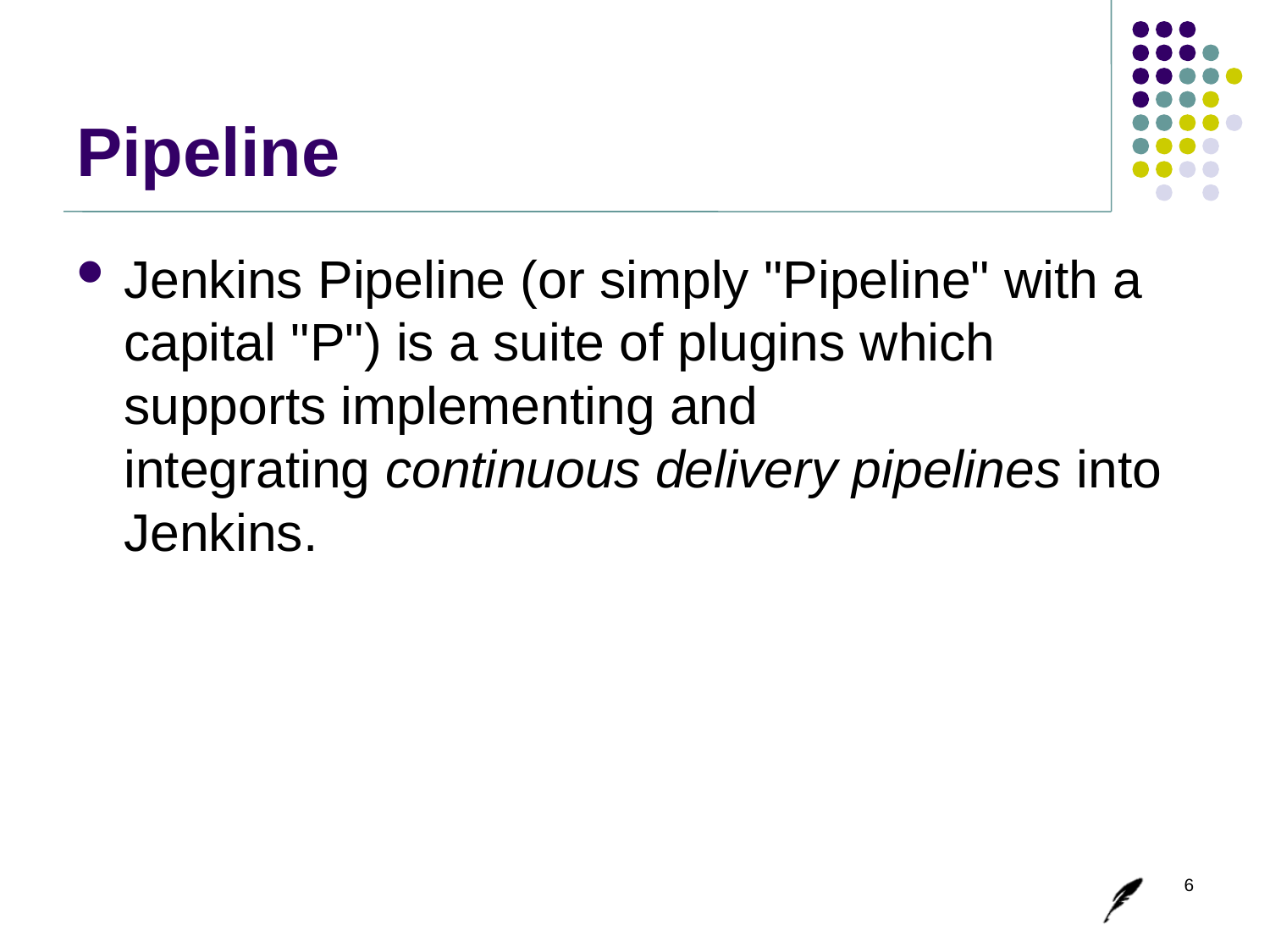

# Pipeline
Jenkins Pipeline (or simply "Pipeline" with a capital "P") is a suite of plugins which supports implementing and integrating continuous delivery pipelines into Jenkins.

6